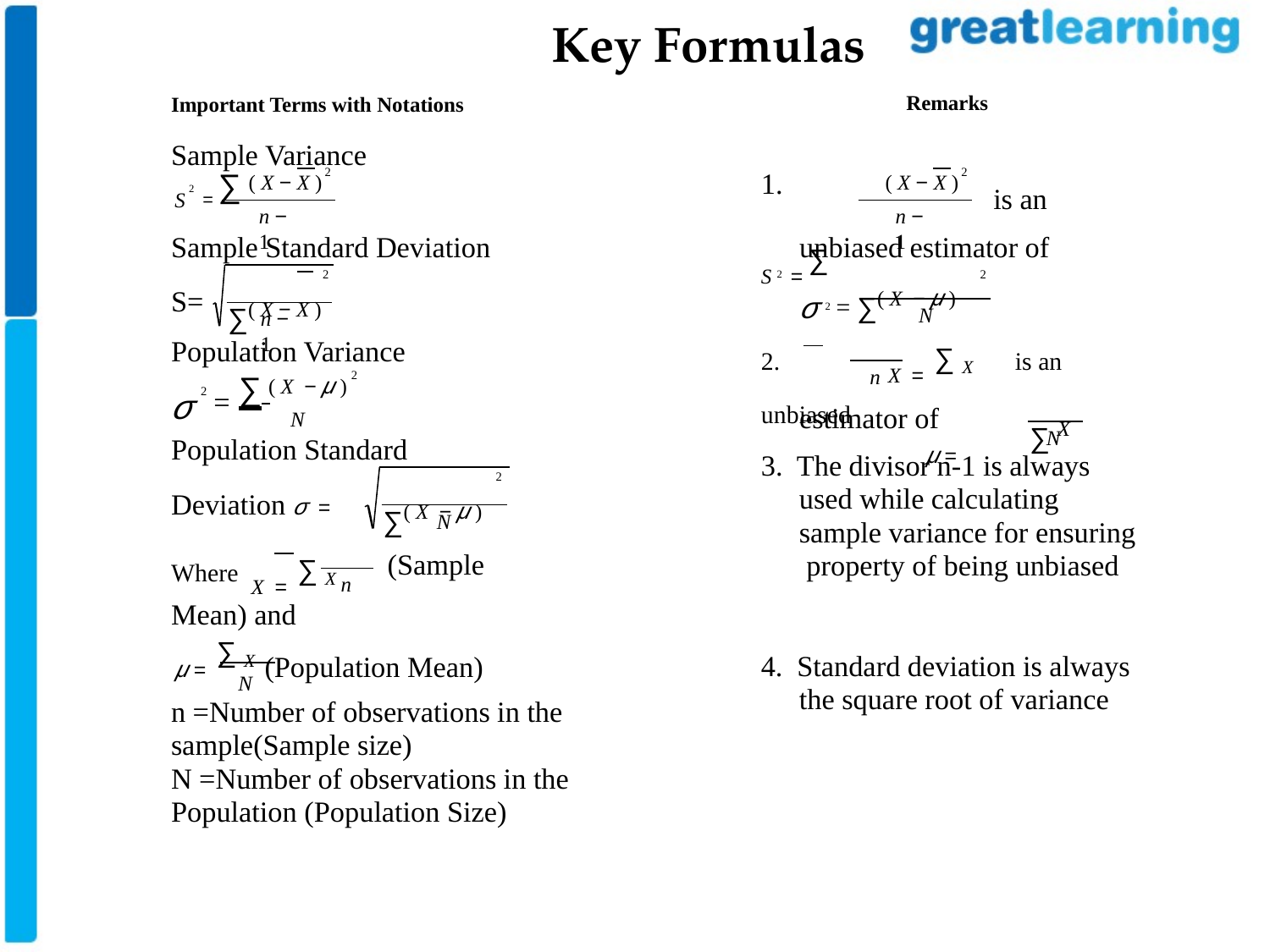

# Key Formulas
Remarks
Important Terms with Notations
Sample Variance
2
2
2   = ∑
1.	S 2   = ∑

( X − X )
( X − X )
is an
S

n − 1
n − 1
Sample Standard Deviation
unbiased estimator of
2
σ 2  = ∑( X  − μ )

2
∑( X − X )

S=

N

n − 1
Population Variance
2.	X  =  ∑ X	is an unbiased

n
estimator of	μ =
2
∑
( X  − μ )
N
=
2
σ
∑ X

N
Population Standard
3.  The divisor n-1 is always used while calculating sample variance for ensuring  property of being unbiased

2
∑( X  − μ )
Deviation σ  =

N
(Sample
Where  X  =  ∑ X

n
Mean) and
μ =  ∑ X  (Population Mean)
4.  Standard deviation is always the square root of variance

N
n =Number of observations in the sample(Sample size)
N =Number of observations in the Population (Population Size)